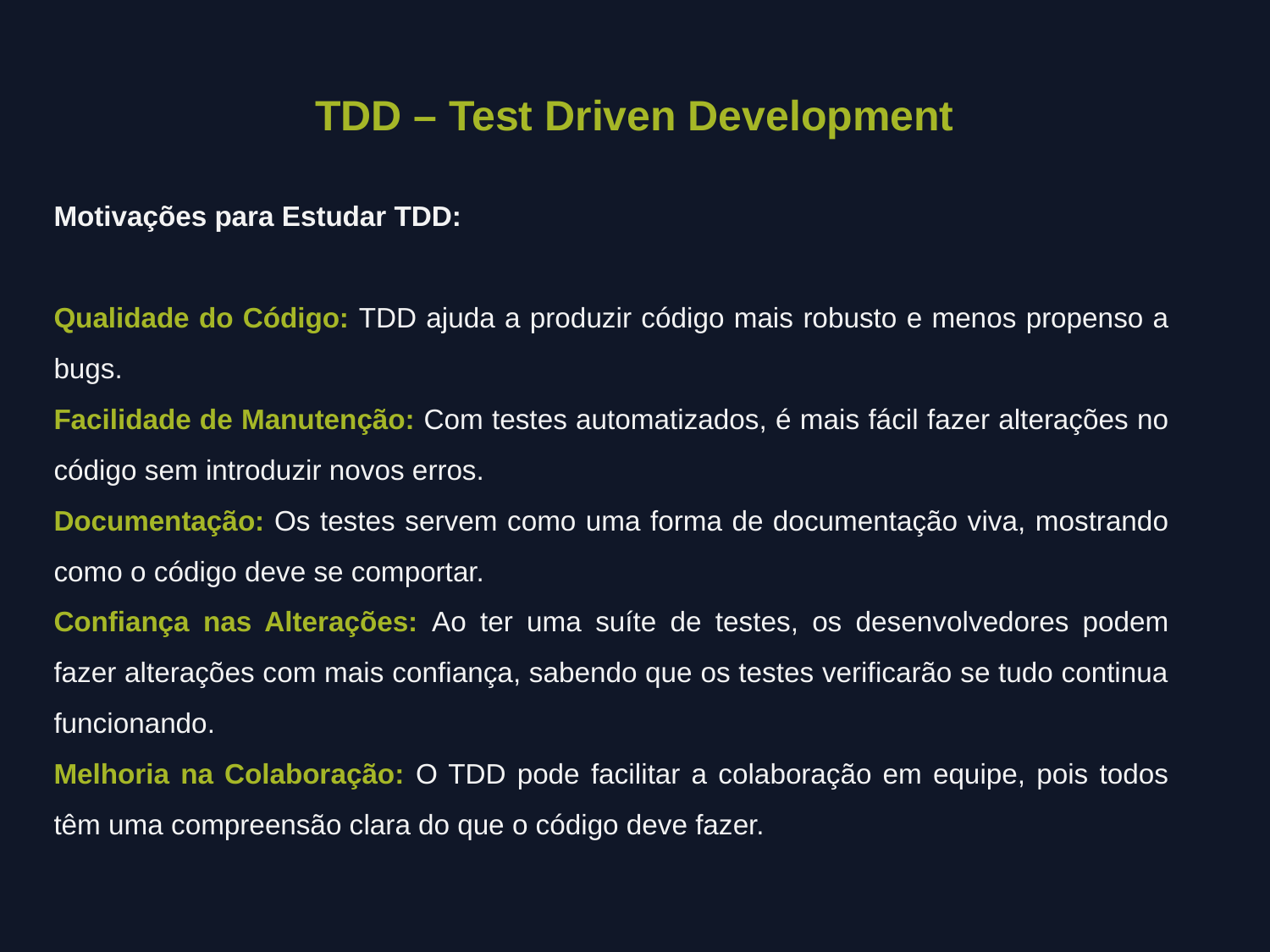

TDD – Test Driven Development
Motivações para Estudar TDD:

Qualidade do Código: TDD ajuda a produzir código mais robusto e menos propenso a bugs.
Facilidade de Manutenção: Com testes automatizados, é mais fácil fazer alterações no código sem introduzir novos erros.
Documentação: Os testes servem como uma forma de documentação viva, mostrando como o código deve se comportar.
Confiança nas Alterações: Ao ter uma suíte de testes, os desenvolvedores podem fazer alterações com mais confiança, sabendo que os testes verificarão se tudo continua funcionando.
Melhoria na Colaboração: O TDD pode facilitar a colaboração em equipe, pois todos têm uma compreensão clara do que o código deve fazer.